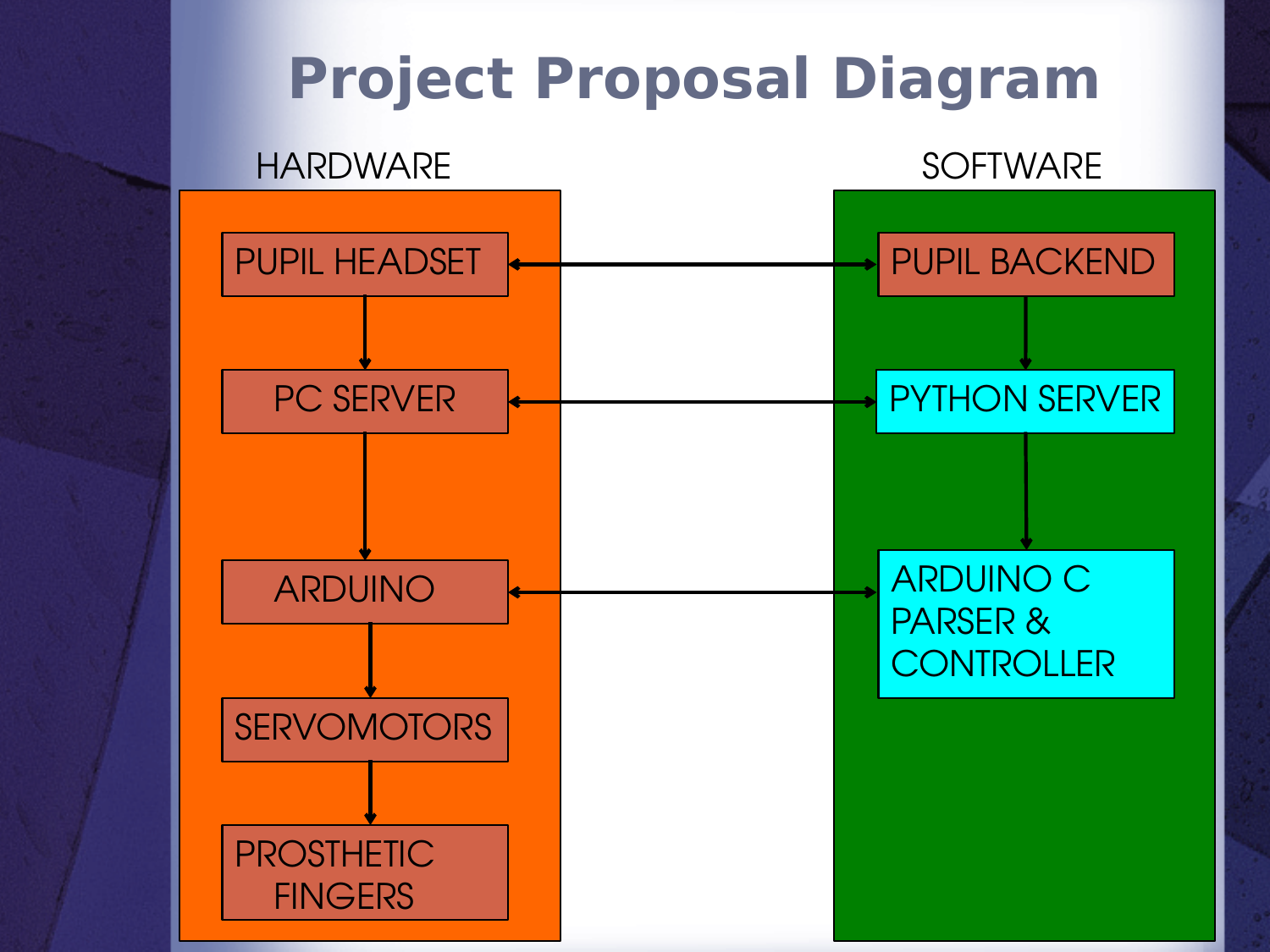

# Project Proposal Diagram
HARDWARE
SOFTWARE

PUPIL HEADSET
PUPIL BACKEND
    PC SERVER
PYTHON SERVER
ARDUINO C PARSER & CONTROLLER
    ARDUINO
SERVOMOTORS
PROSTHETIC           FINGERS